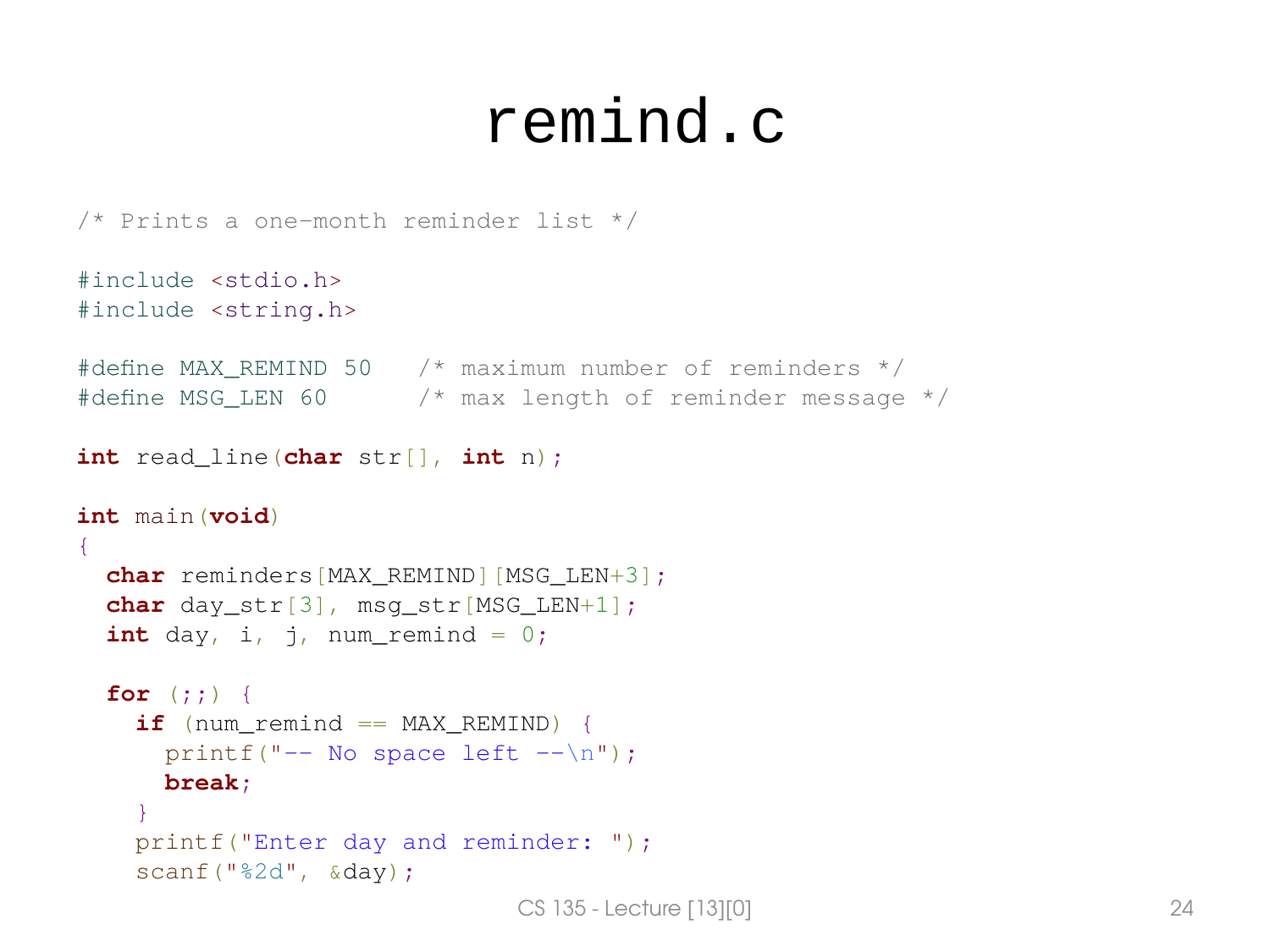

# remind.c
/* Prints a one-month reminder list */

#include <stdio.h>
#include <string.h>

#define MAX_REMIND 50   /* maximum number of reminders */
#define MSG_LEN 60      /* max length of reminder message */

int read_line(char str[], int n);

int main(void)
{
  char reminders[MAX_REMIND][MSG_LEN+3];
  char day_str[3], msg_str[MSG_LEN+1];
  int day, i, j, num_remind = 0;

  for (;;) {
    if (num_remind == MAX_REMIND) {
      printf("-- No space left --\n");
      break;
    }
    printf("Enter day and reminder: ");
    scanf("%2d", &day);
CS 135 - Lecture [13][0]
24